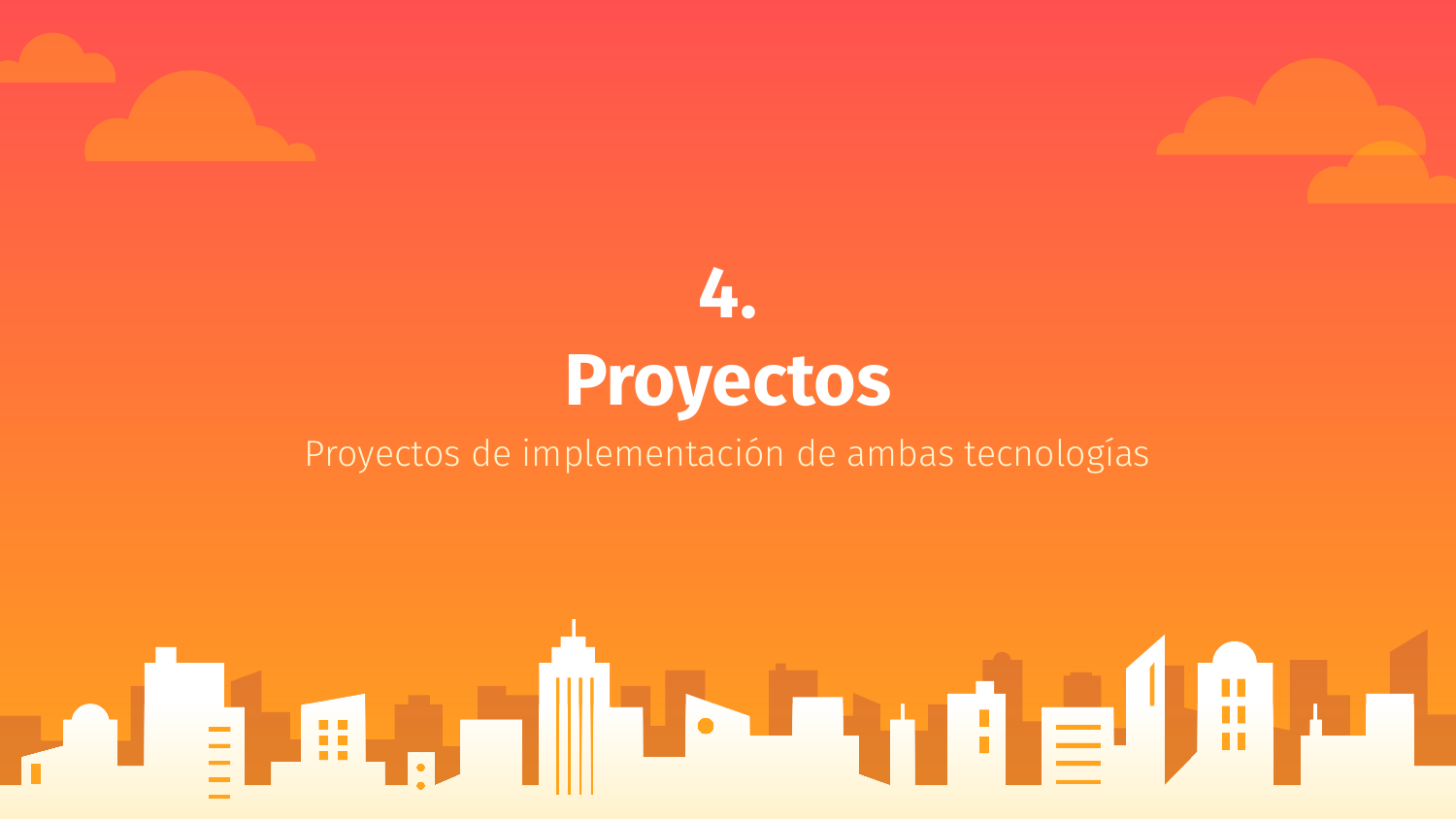

# 4.
Proyectos
Proyectos de implementación de ambas tecnologías